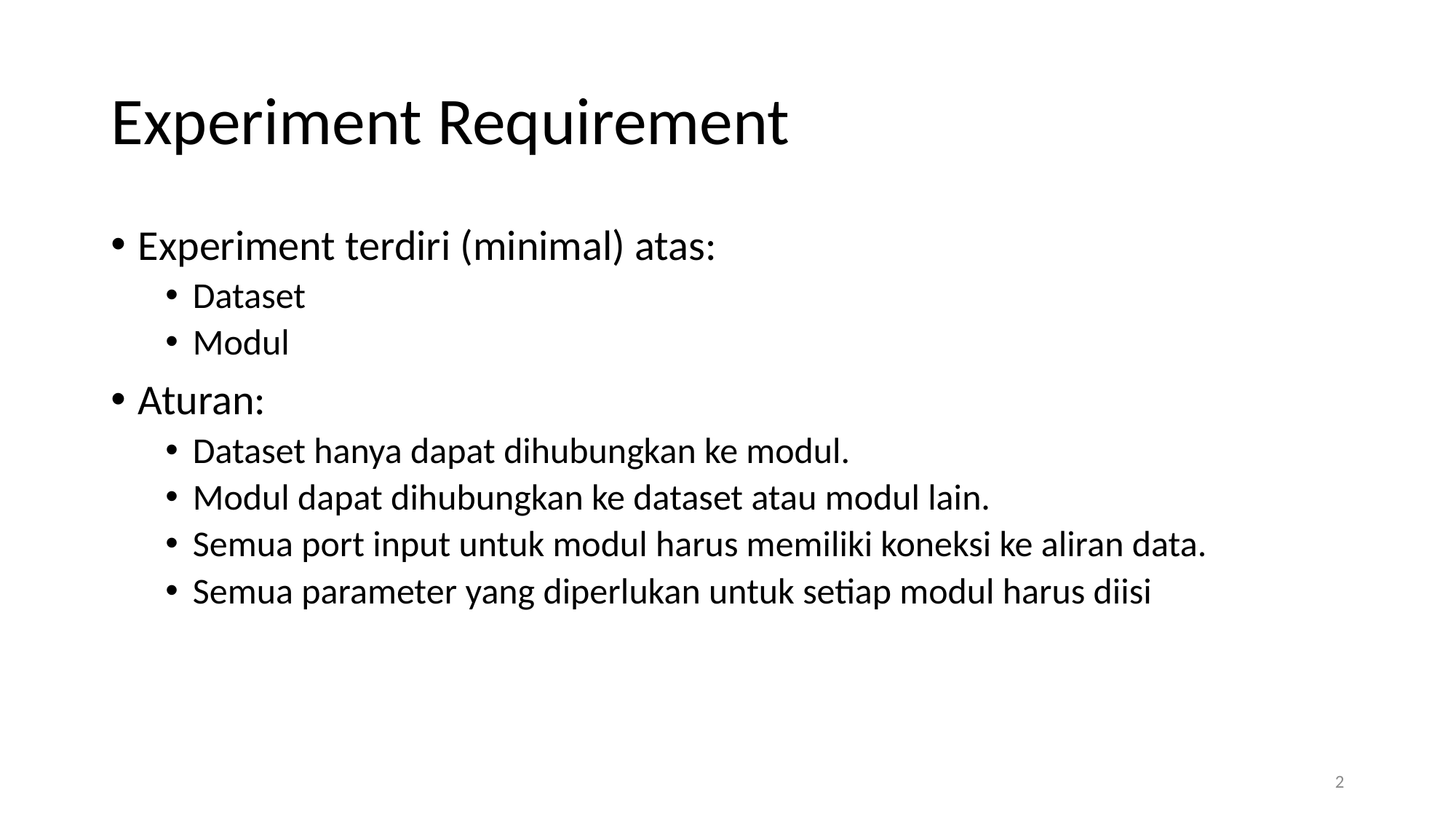

# Experiment Requirement
Experiment terdiri (minimal) atas:
Dataset
Modul
Aturan:
Dataset hanya dapat dihubungkan ke modul.
Modul dapat dihubungkan ke dataset atau modul lain.
Semua port input untuk modul harus memiliki koneksi ke aliran data.
Semua parameter yang diperlukan untuk setiap modul harus diisi

2